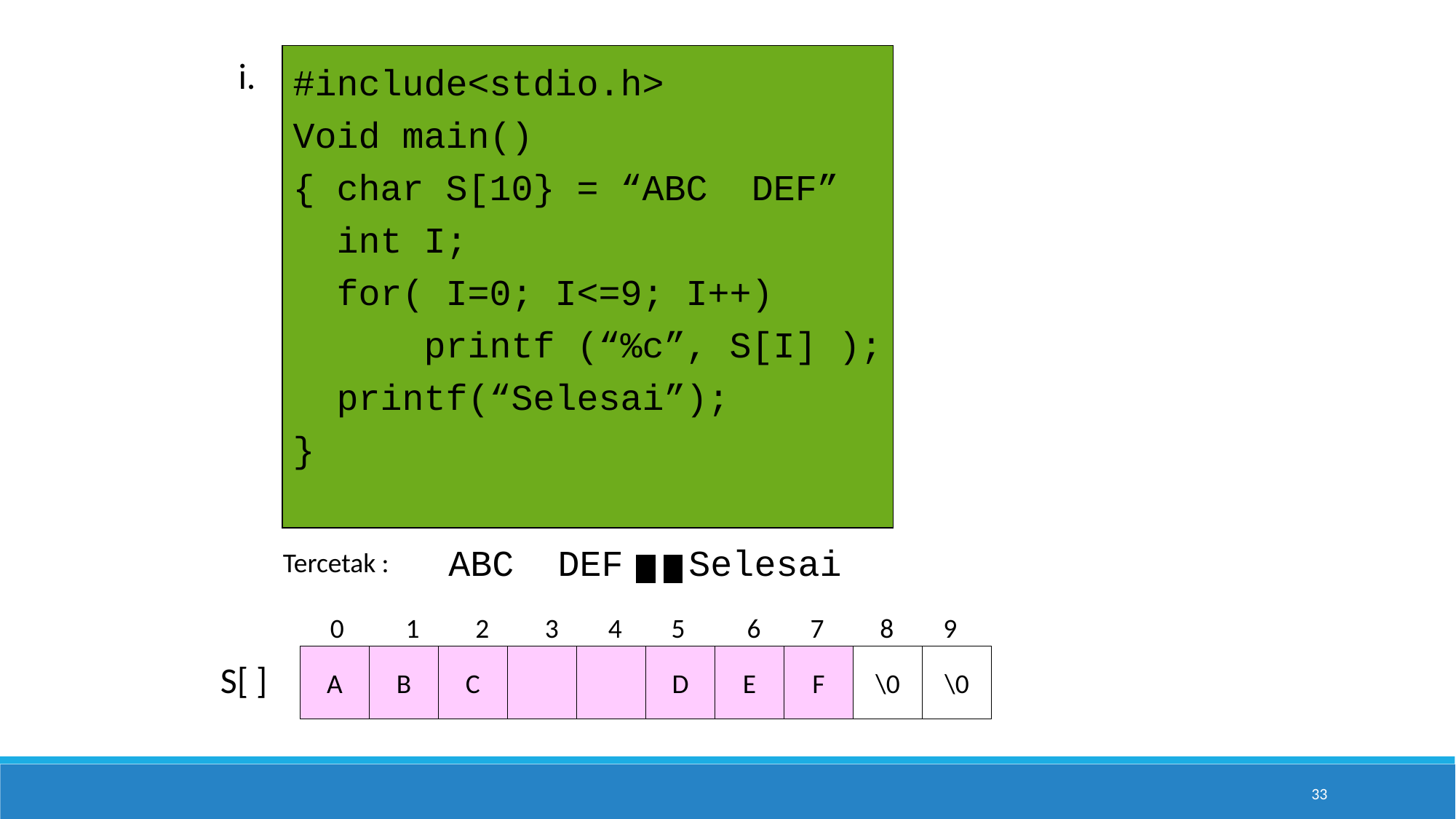

#include<stdio.h>
Void main()
{ char S[10} = “ABC  DEF”
  int I;
  for( I=0; I<=9; I++)
      printf (“%c”, S[I] );
  printf(“Selesai”);
}

i.
ABC  DEF   Selesai
Tercetak :

0          1         2         3        4        5          6        7         8        9
A
B
C

D
E
F
\0
\0
S[ ]
33